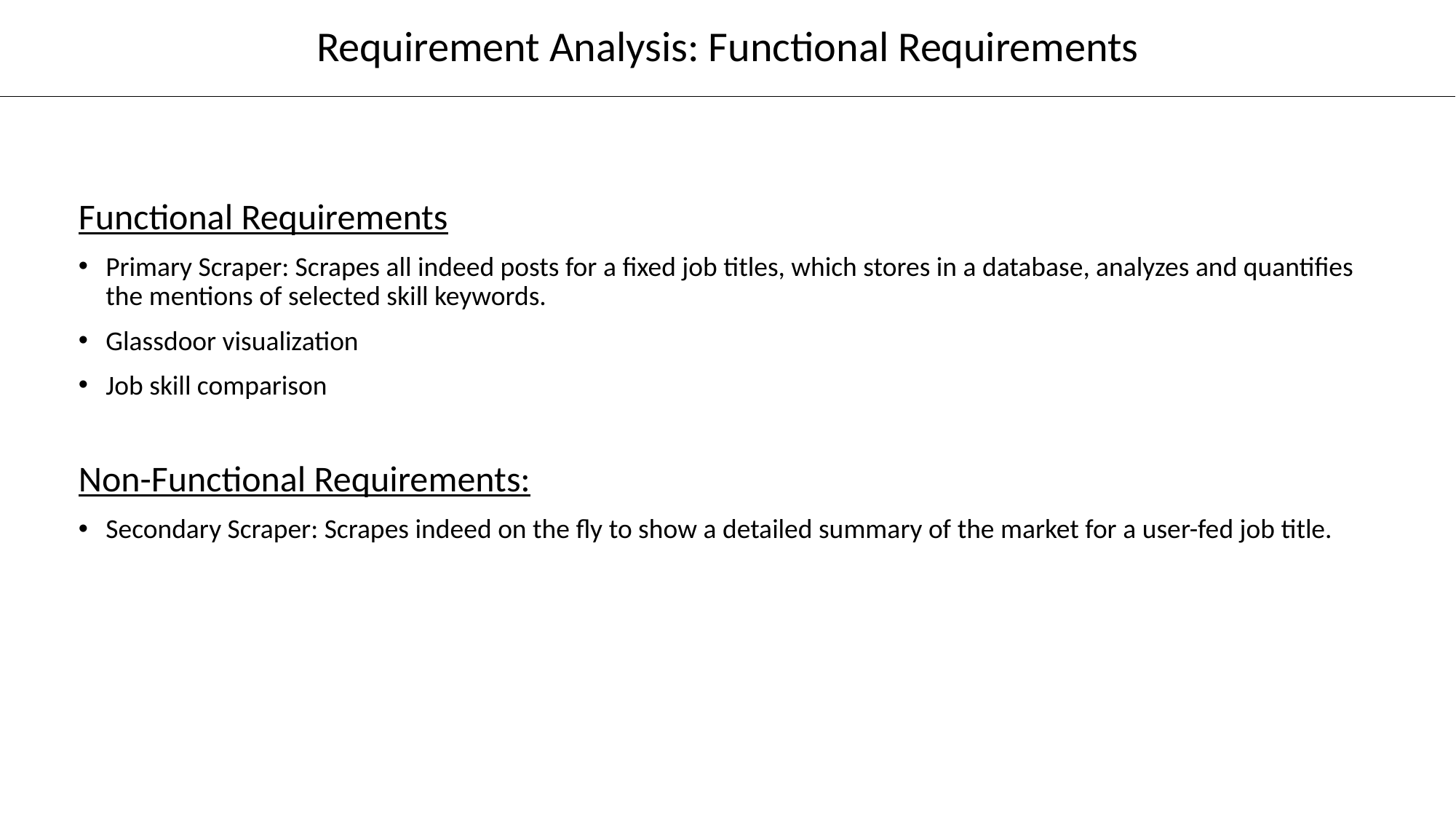

Requirement Analysis: Functional Requirements
Functional Requirements
Primary Scraper: Scrapes all indeed posts for a fixed job titles, which stores in a database, analyzes and quantifies the mentions of selected skill keywords.
Glassdoor visualization
Job skill comparison

Non-Functional Requirements:
Secondary Scraper: Scrapes indeed on the fly to show a detailed summary of the market for a user-fed job title.